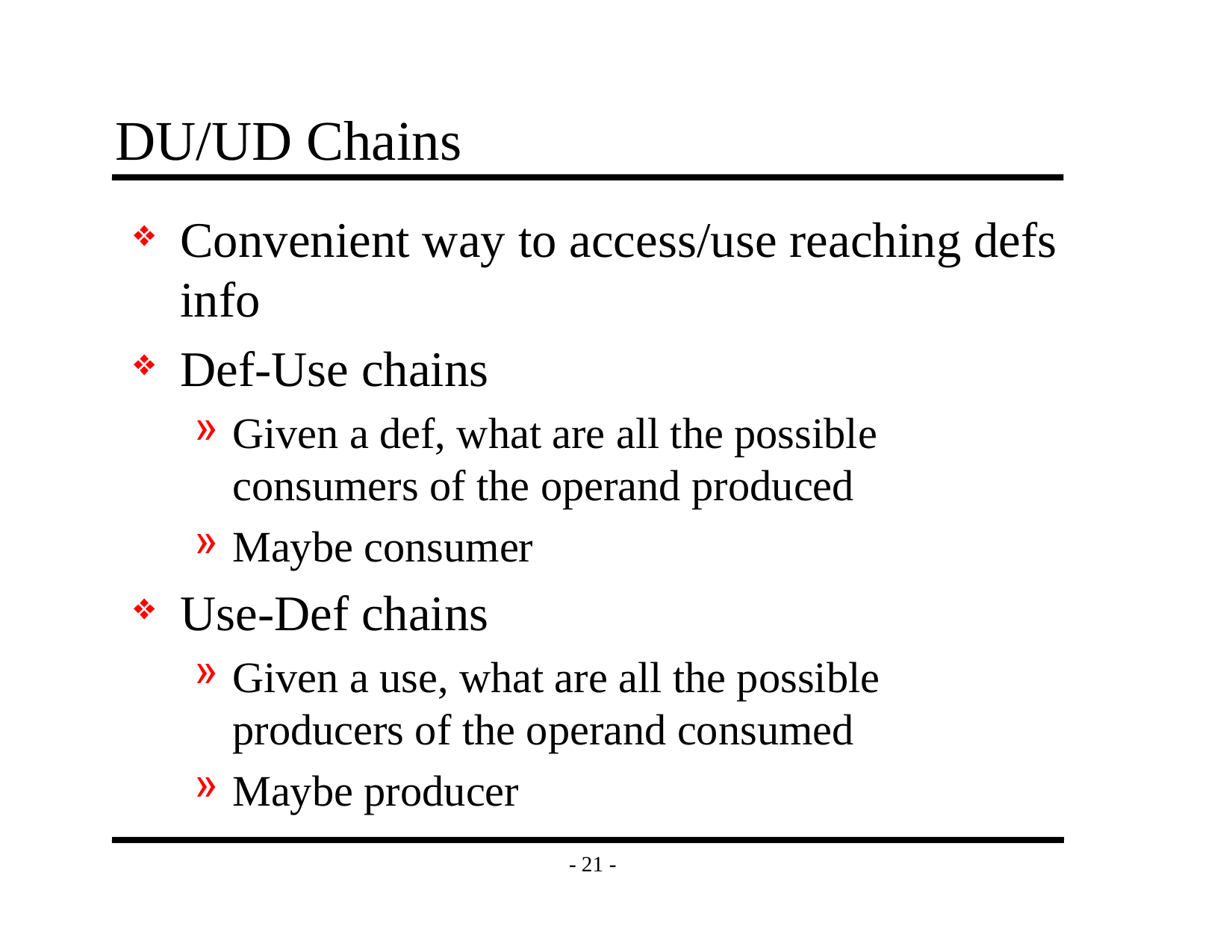

# DU/UD Chains
Convenient way to access/use reaching defs info
Def-Use chains
Given a def, what are all the possible consumers of the operand produced
Maybe consumer
Use-Def chains
Given a use, what are all the possible producers of the operand consumed
Maybe producer